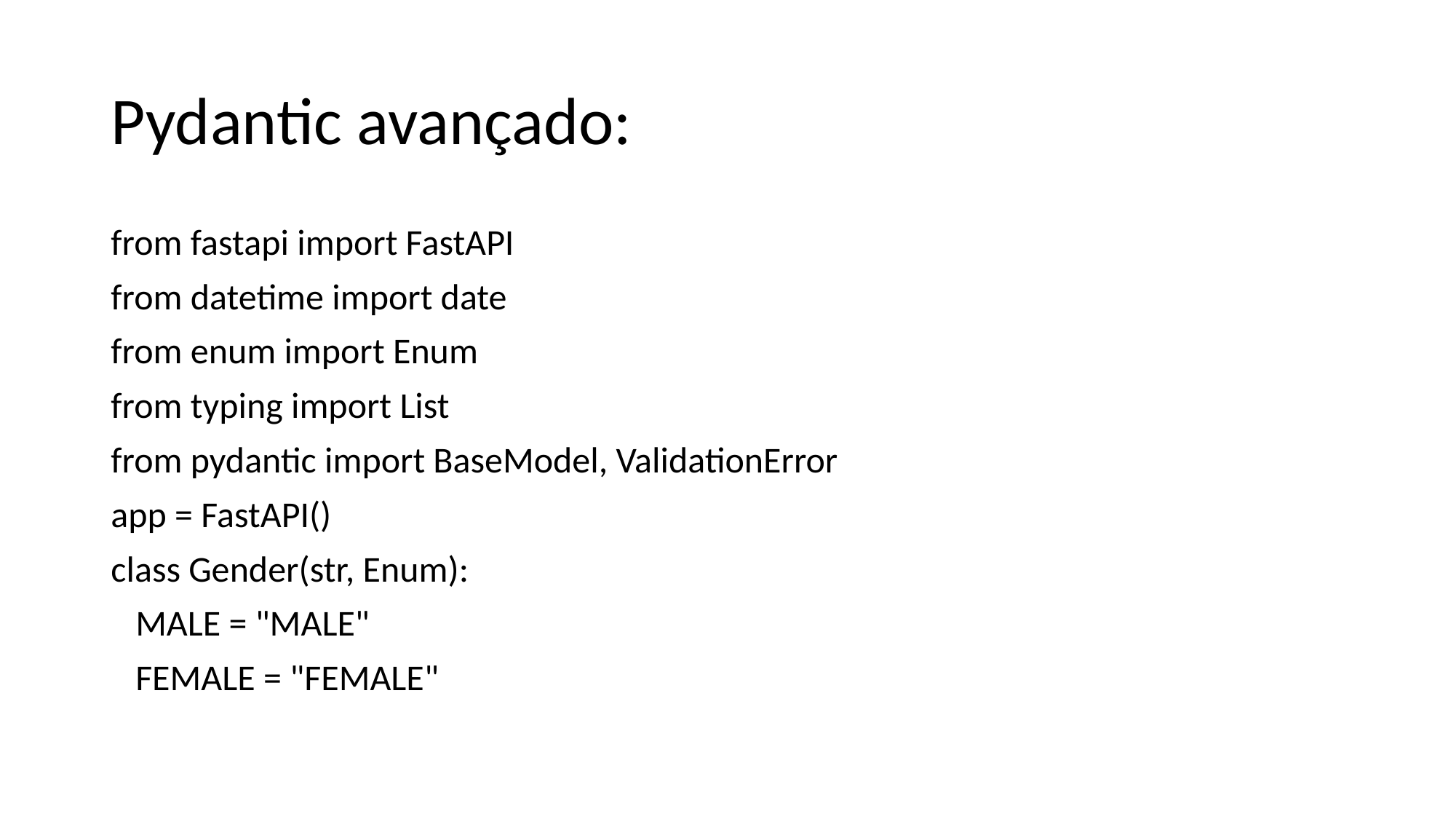

# Pydantic avançado:
from fastapi import FastAPI
from datetime import date
from enum import Enum
from typing import List
from pydantic import BaseModel, ValidationError
app = FastAPI()
class Gender(str, Enum):
   MALE = "MALE"
   FEMALE = "FEMALE"